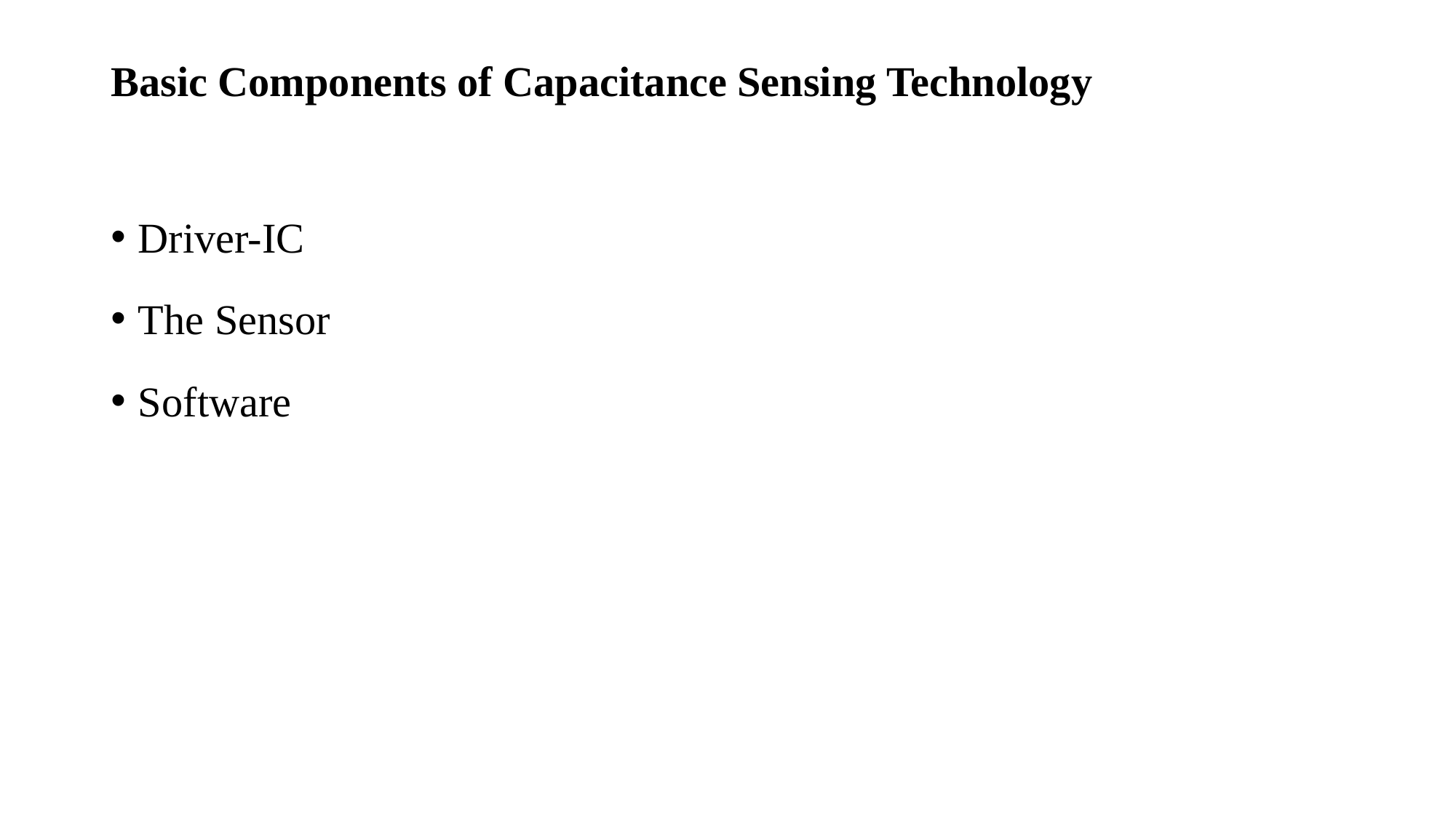

# Basic Components of Capacitance Sensing Technology
Driver-IC
The Sensor
Software